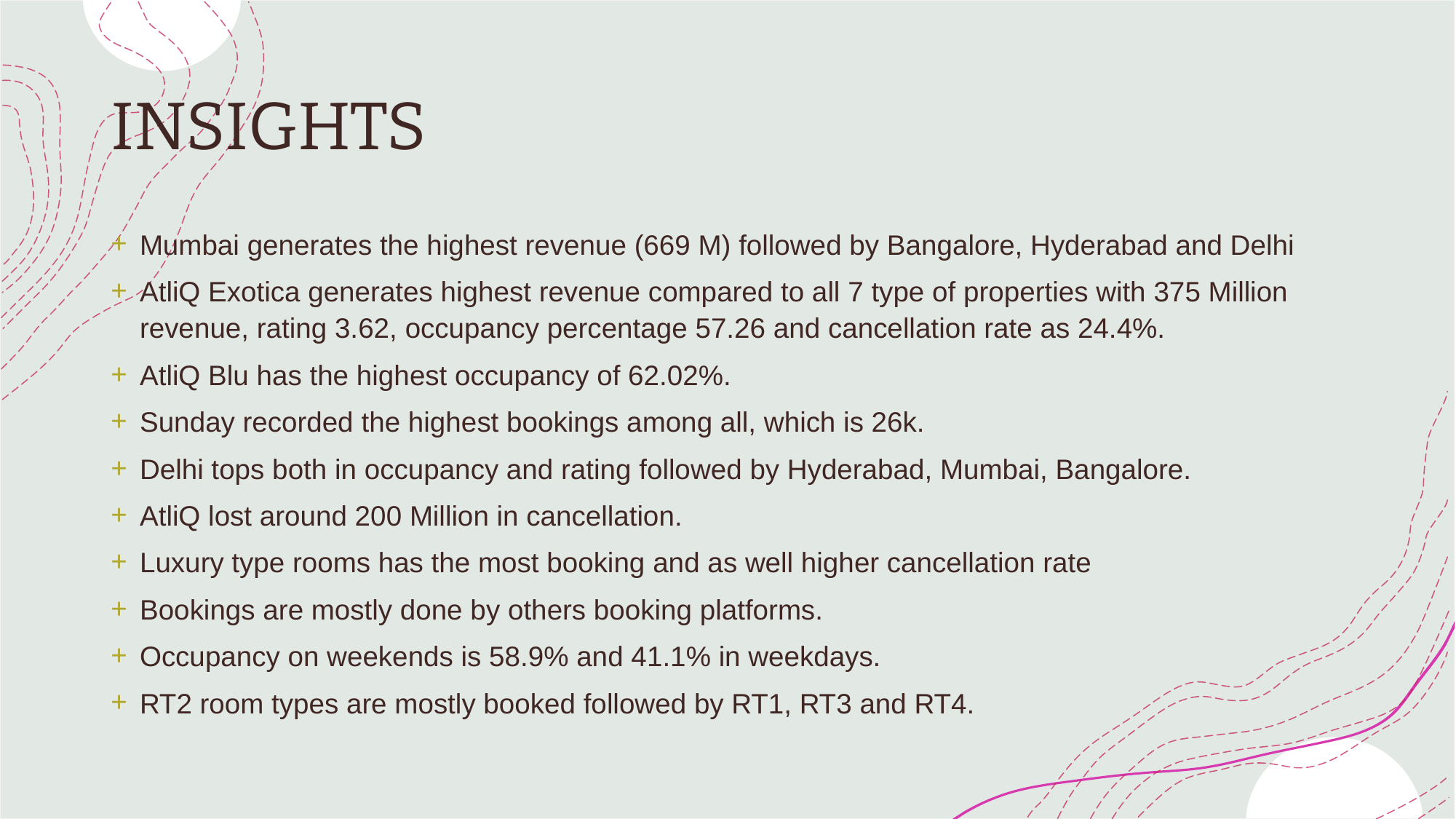

# INSIGHTS
Mumbai generates the highest revenue (669 M) followed by Bangalore, Hyderabad and Delhi
AtliQ Exotica generates highest revenue compared to all 7 type of properties with 375 Million revenue, rating 3.62, occupancy percentage 57.26 and cancellation rate as 24.4%.
AtliQ Blu has the highest occupancy of 62.02%.
Sunday recorded the highest bookings among all, which is 26k.
Delhi tops both in occupancy and rating followed by Hyderabad, Mumbai, Bangalore.
AtliQ lost around 200 Million in cancellation.
Luxury type rooms has the most booking and as well higher cancellation rate
Bookings are mostly done by others booking platforms.
Occupancy on weekends is 58.9% and 41.1% in weekdays.
RT2 room types are mostly booked followed by RT1, RT3 and RT4.